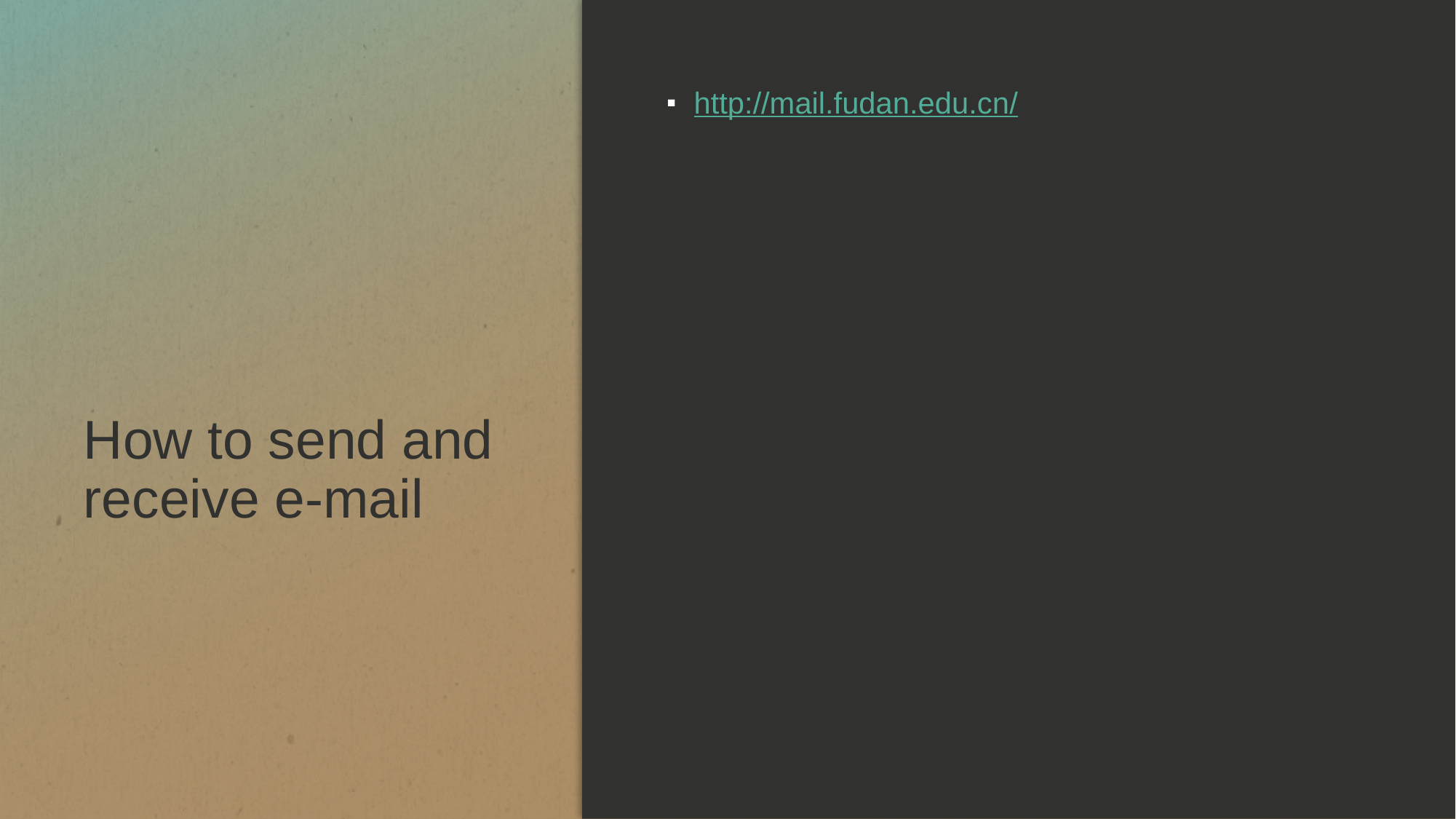

http://mail.fudan.edu.cn/
# How to send and receive e-mail